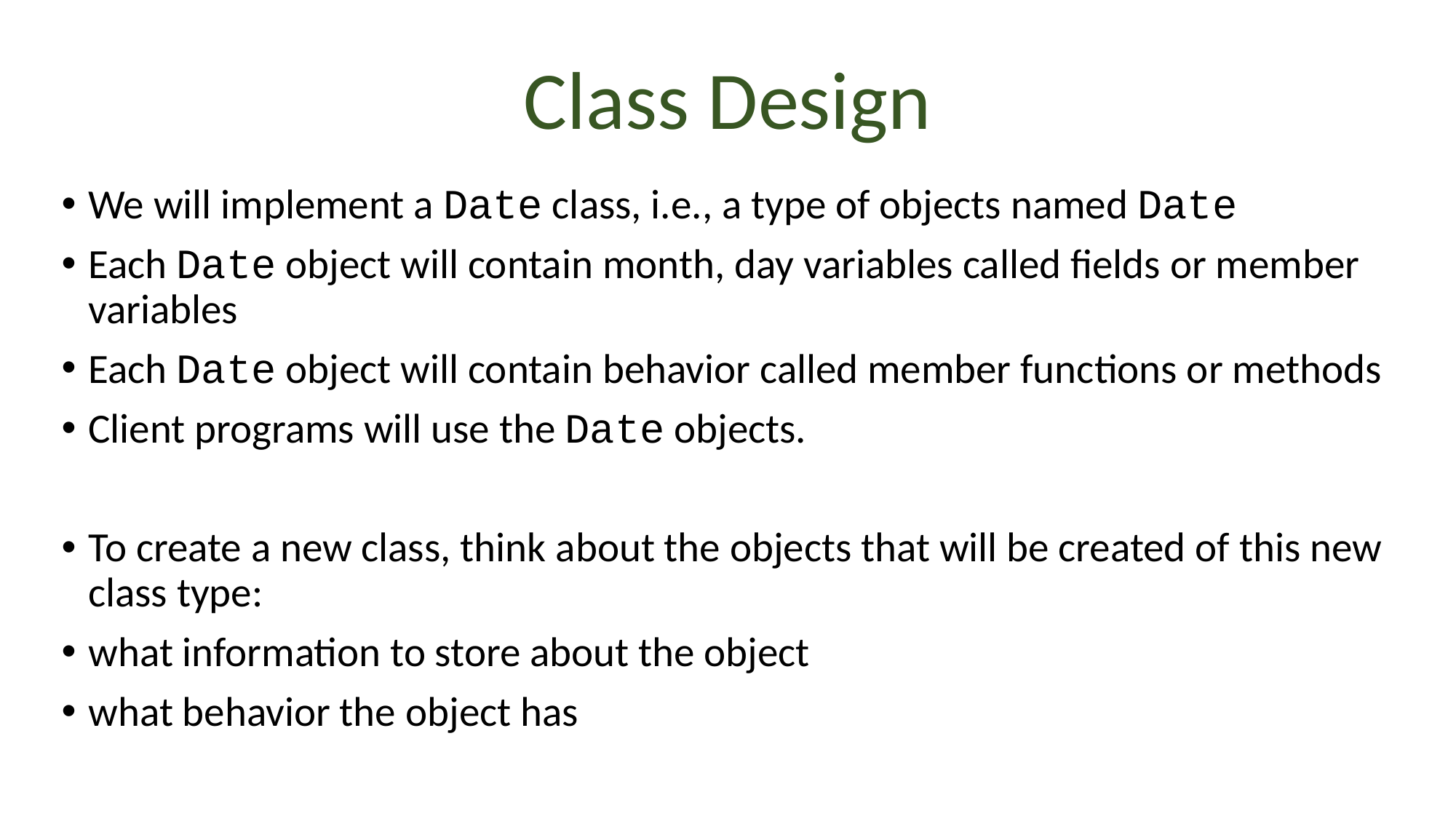

# Class Design
We will implement a Date class, i.e., a type of objects named Date
Each Date object will contain month, day variables called fields or member variables
Each Date object will contain behavior called member functions or methods
Client programs will use the Date objects.

To create a new class, think about the objects that will be created of this new class type:
what information to store about the object
what behavior the object has